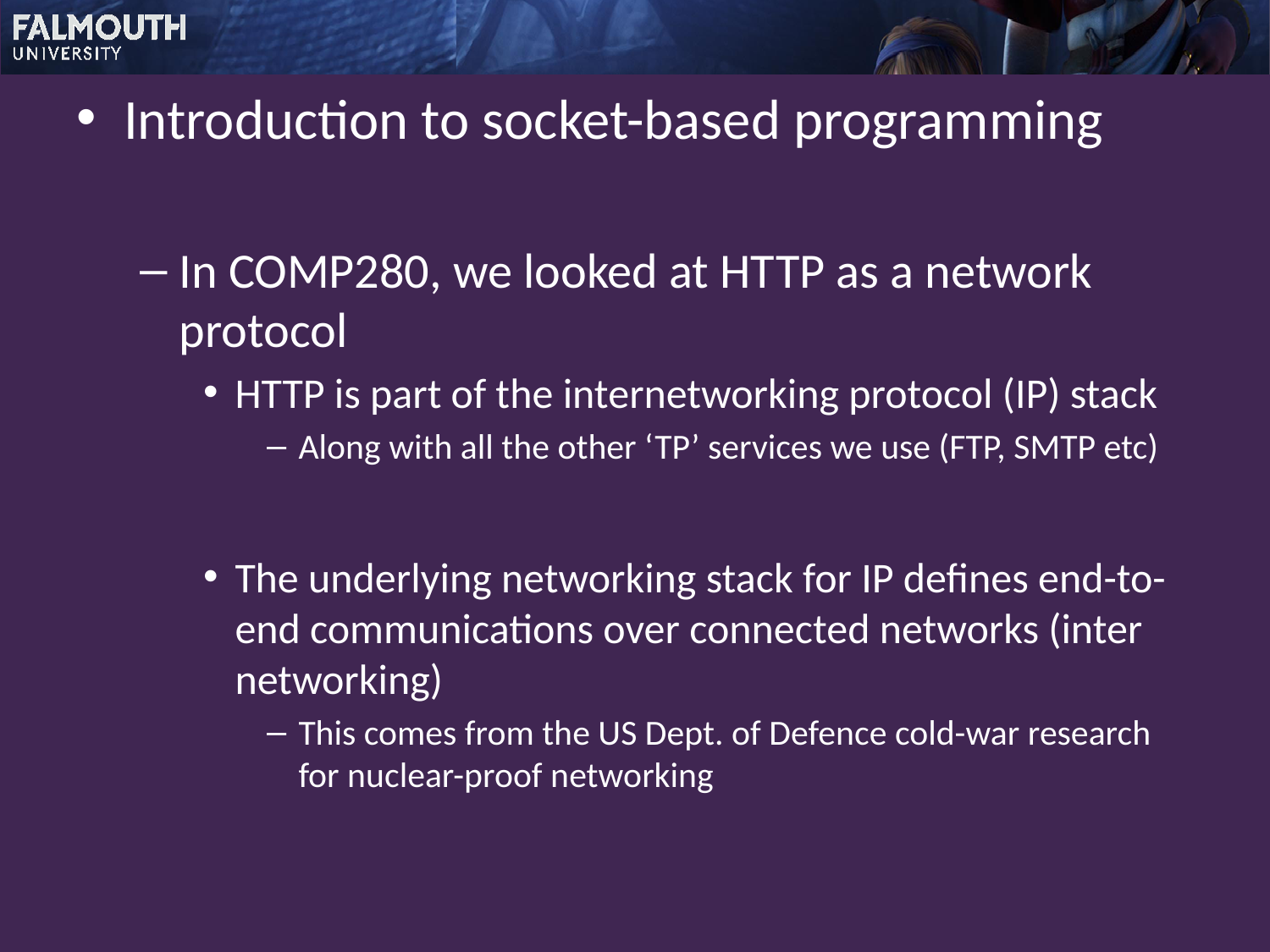

Introduction to socket-based programming

In COMP280, we looked at HTTP as a network protocol
HTTP is part of the internetworking protocol (IP) stack
Along with all the other ‘TP’ services we use (FTP, SMTP etc)

The underlying networking stack for IP defines end-to-end communications over connected networks (inter networking)
This comes from the US Dept. of Defence cold-war research for nuclear-proof networking